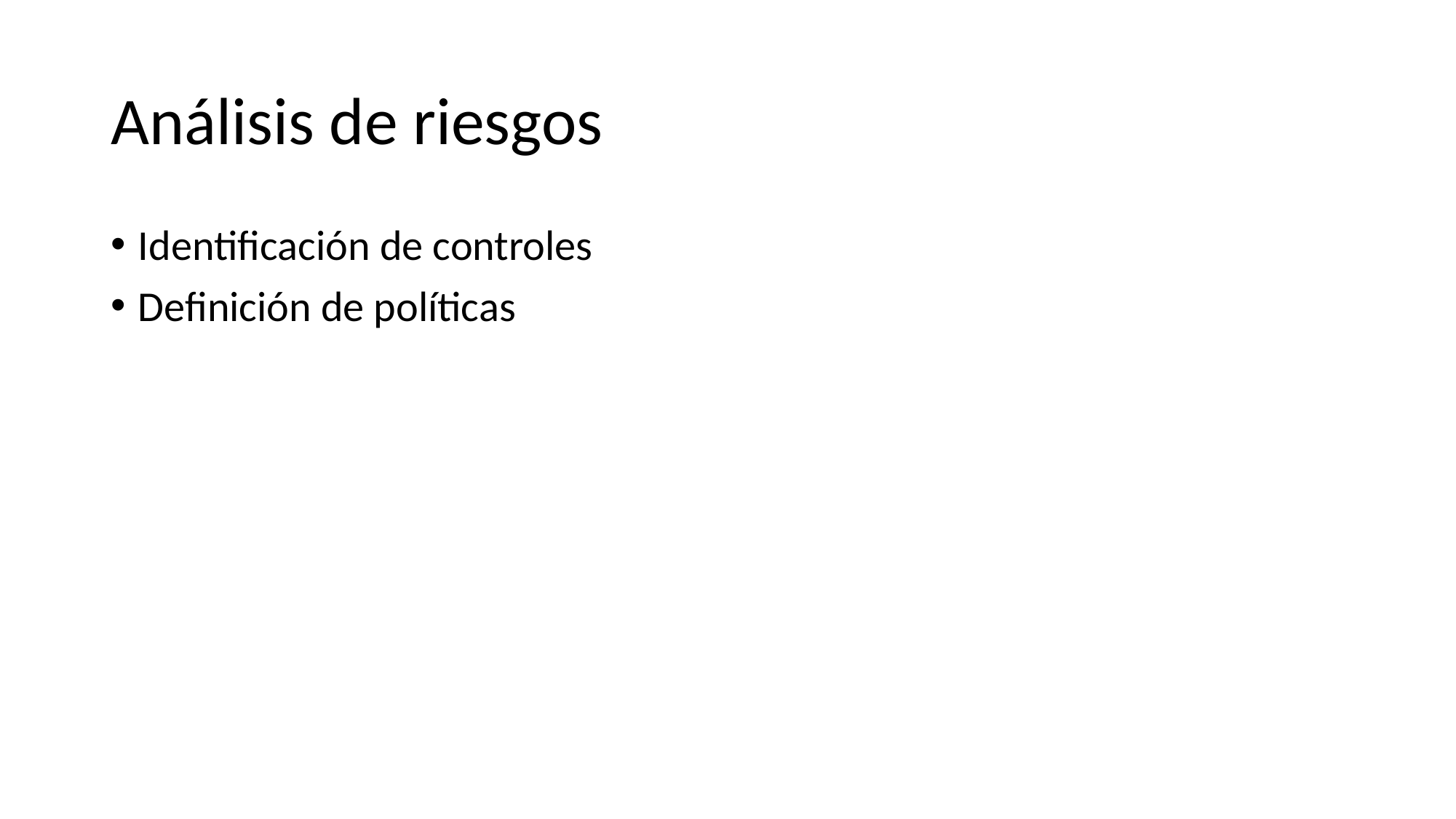

# Análisis de riesgos
Identificación de controles
Definición de políticas